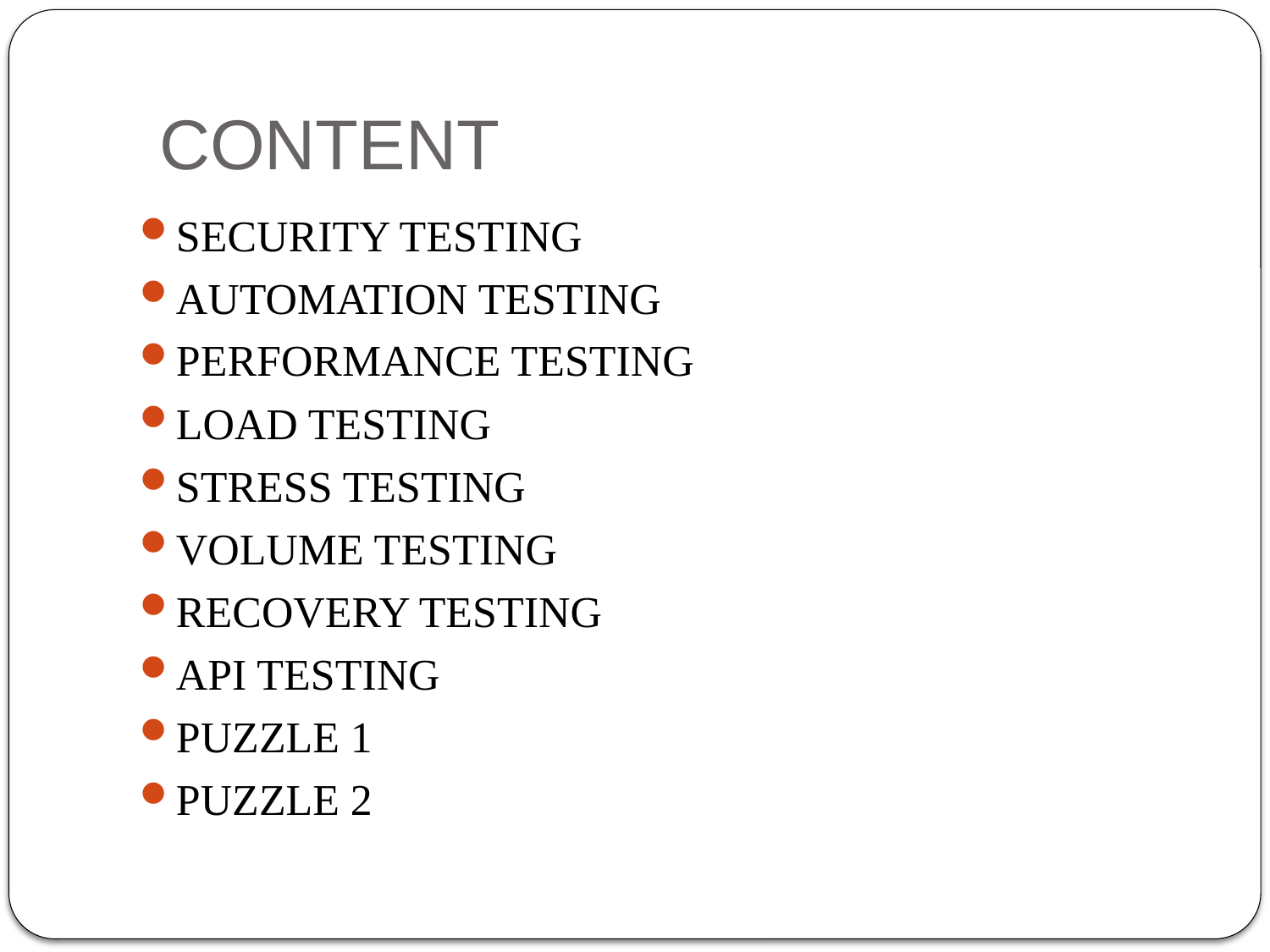

# CONTENT
SECURITY TESTING
AUTOMATION TESTING
PERFORMANCE TESTING
LOAD TESTING
STRESS TESTING
VOLUME TESTING
RECOVERY TESTING
API TESTING
PUZZLE 1
PUZZLE 2